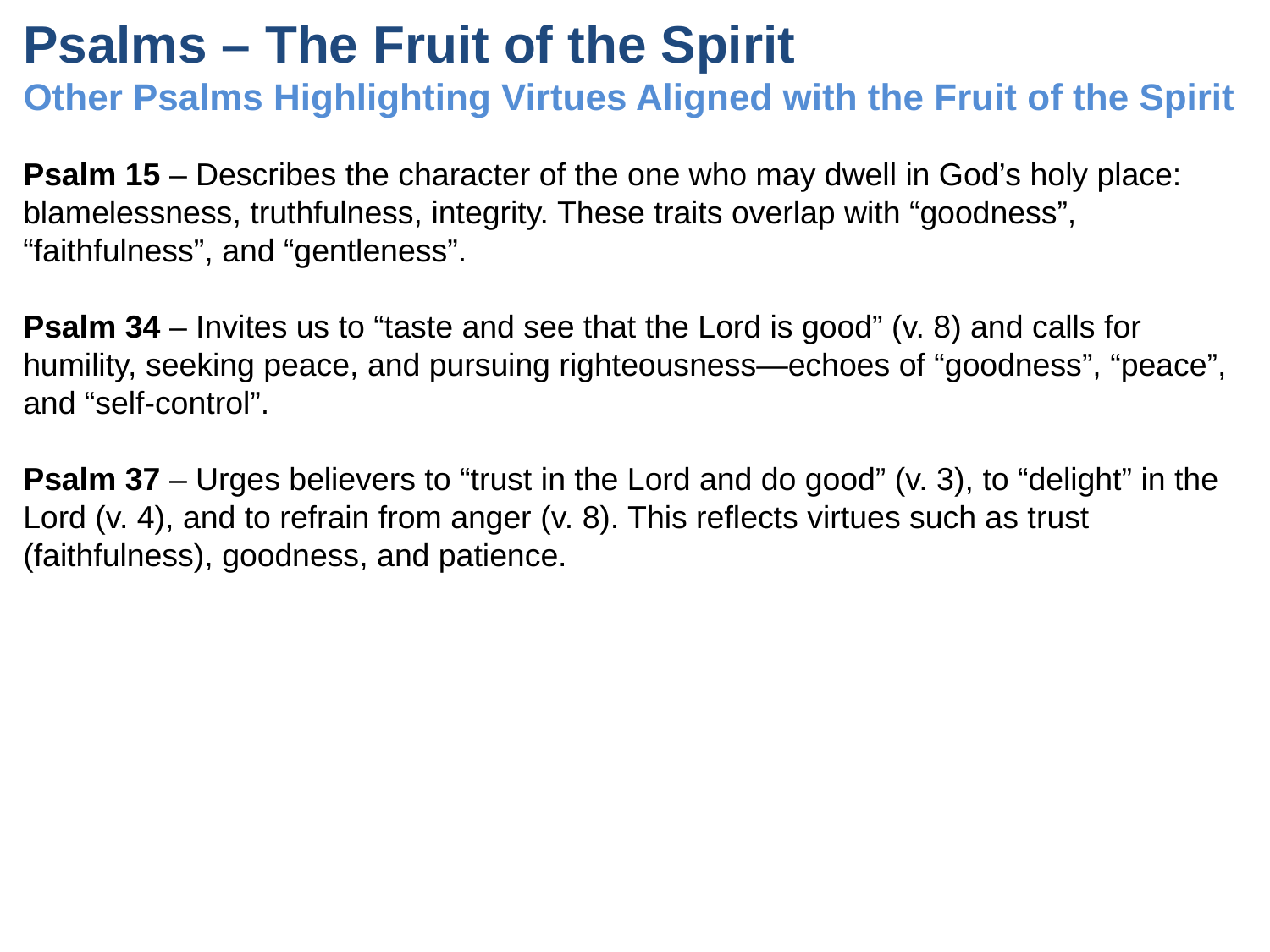

# Psalms – The Fruit of the Spirit Other Psalms Highlighting Virtues Aligned with the Fruit of the Spirit
Psalm 15 – Describes the character of the one who may dwell in God’s holy place: blamelessness, truthfulness, integrity. These traits overlap with “goodness”, “faithfulness”, and “gentleness”.

Psalm 34 – Invites us to “taste and see that the Lord is good” (v. 8) and calls for humility, seeking peace, and pursuing righteousness—echoes of “goodness”, “peace”, and “self-control”.

Psalm 37 – Urges believers to “trust in the Lord and do good” (v. 3), to “delight” in the Lord (v. 4), and to refrain from anger (v. 8). This reflects virtues such as trust (faithfulness), goodness, and patience.